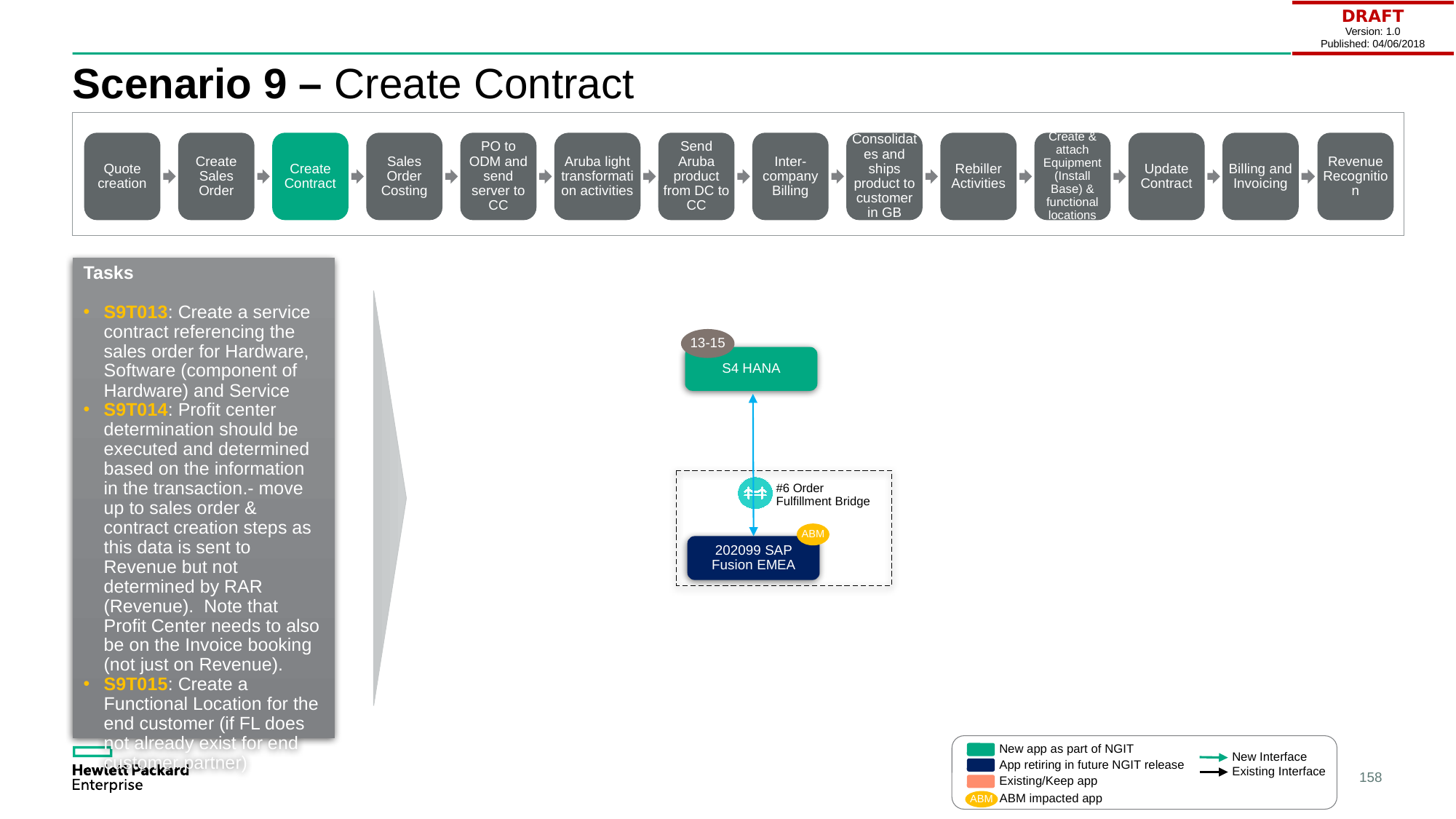

| DRAFT Version: 1.0 Published: 04/06/2018 |
| --- |
# Scenario 9 – Create Contract

Quote creation
Create Sales Order
Create Contract
Sales Order Costing
PO to ODM and send server to CC
Aruba light transformation activities
Send Aruba product from DC to CC
Inter-company Billing
Consolidates and ships product to customer in GB
Rebiller Activities
Create & attach Equipment (Install Base) & functional locations
Update Contract
Billing and Invoicing
Revenue Recognition

Tasks

S9T013: Create a service contract referencing the sales order for Hardware, Software (component of Hardware) and Service
S9T014: Profit center determination should be executed and determined based on the information in the transaction.- move up to sales order & contract creation steps as this data is sent to Revenue but not determined by RAR (Revenue).  Note that Profit Center needs to also be on the Invoice booking (not just on Revenue).
S9T015: Create a Functional Location for the end customer (if FL does not already exist for end customer partner)
13-15
S4 HANA

#6 Order Fulfillment Bridge

ABM
202099 SAP Fusion EMEA

New app as part of NGIT

New Interface
App retiring in future NGIT release

Existing Interface
Existing/Keep app

ABM impacted app
ABM
158